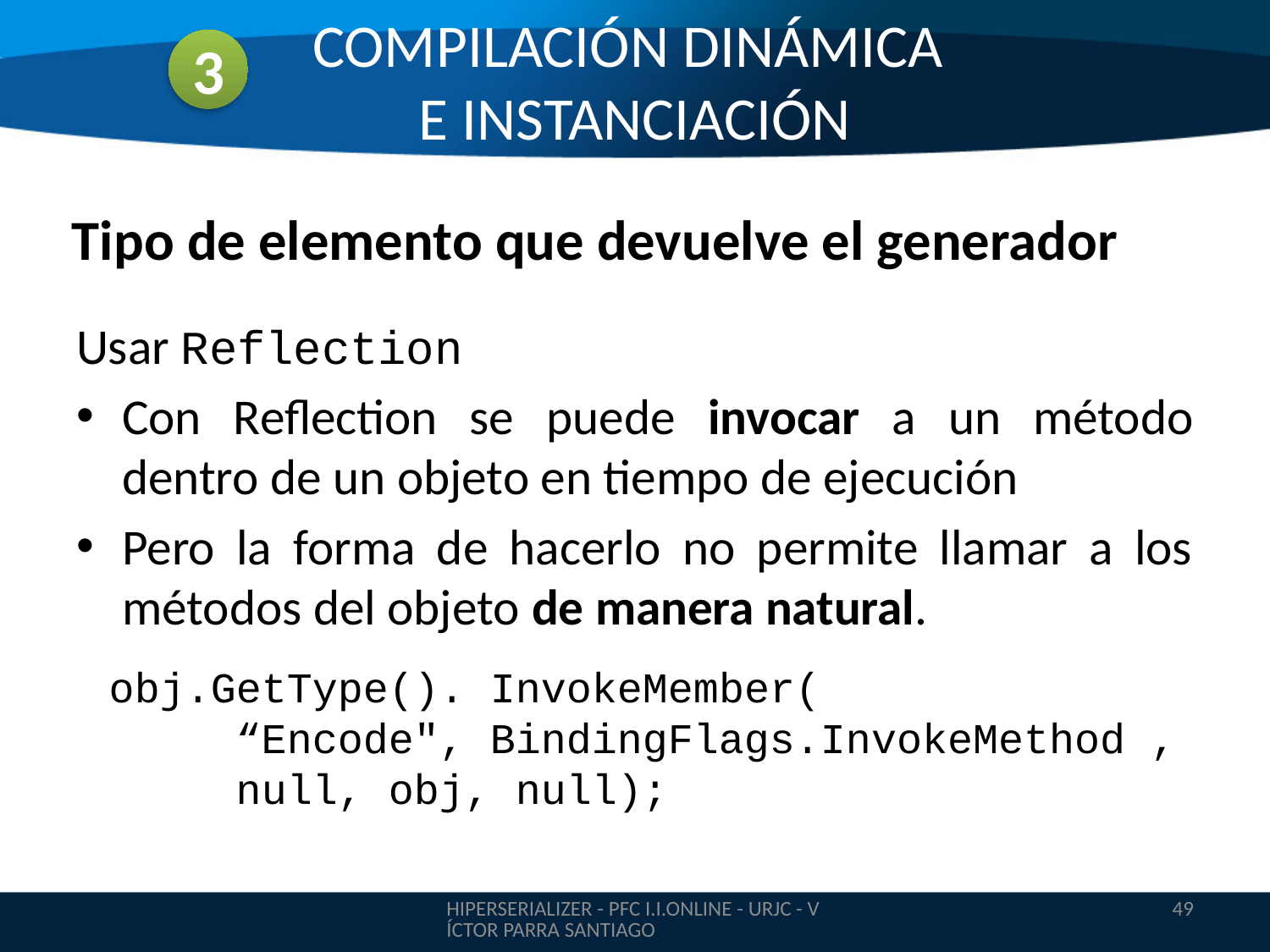

COMPILACIÓN DINÁMICA
E INSTANCIACIÓN
3
Tipo de elemento que devuelve el generador

Usar Reflection
Con Reflection se puede invocar a un método dentro de un objeto en tiempo de ejecución
Pero la forma de hacerlo no permite llamar a los métodos del objeto de manera natural.

obj.GetType(). InvokeMember(
	“Encode", BindingFlags.InvokeMethod ,
	null, obj, null);

HIPERSERIALIZER - PFC I.I.ONLINE - URJC - VÍCTOR PARRA SANTIAGO
49